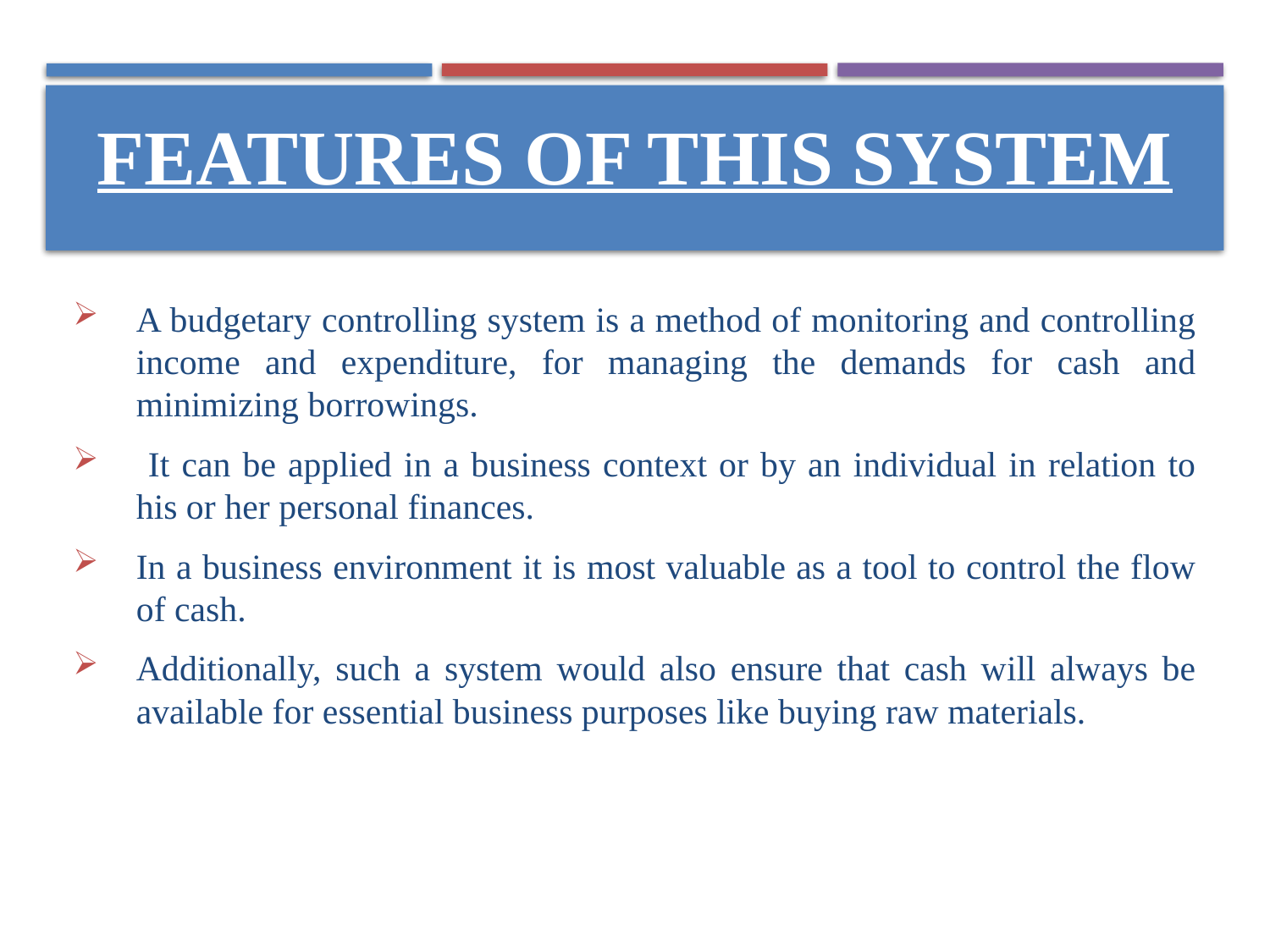

# FEATURES OF THIS SYSTEM
A budgetary controlling system is a method of monitoring and controlling income and expenditure, for managing the demands for cash and minimizing borrowings.
 It can be applied in a business context or by an individual in relation to his or her personal finances.
In a business environment it is most valuable as a tool to control the flow of cash.
Additionally, such a system would also ensure that cash will always be available for essential business purposes like buying raw materials.